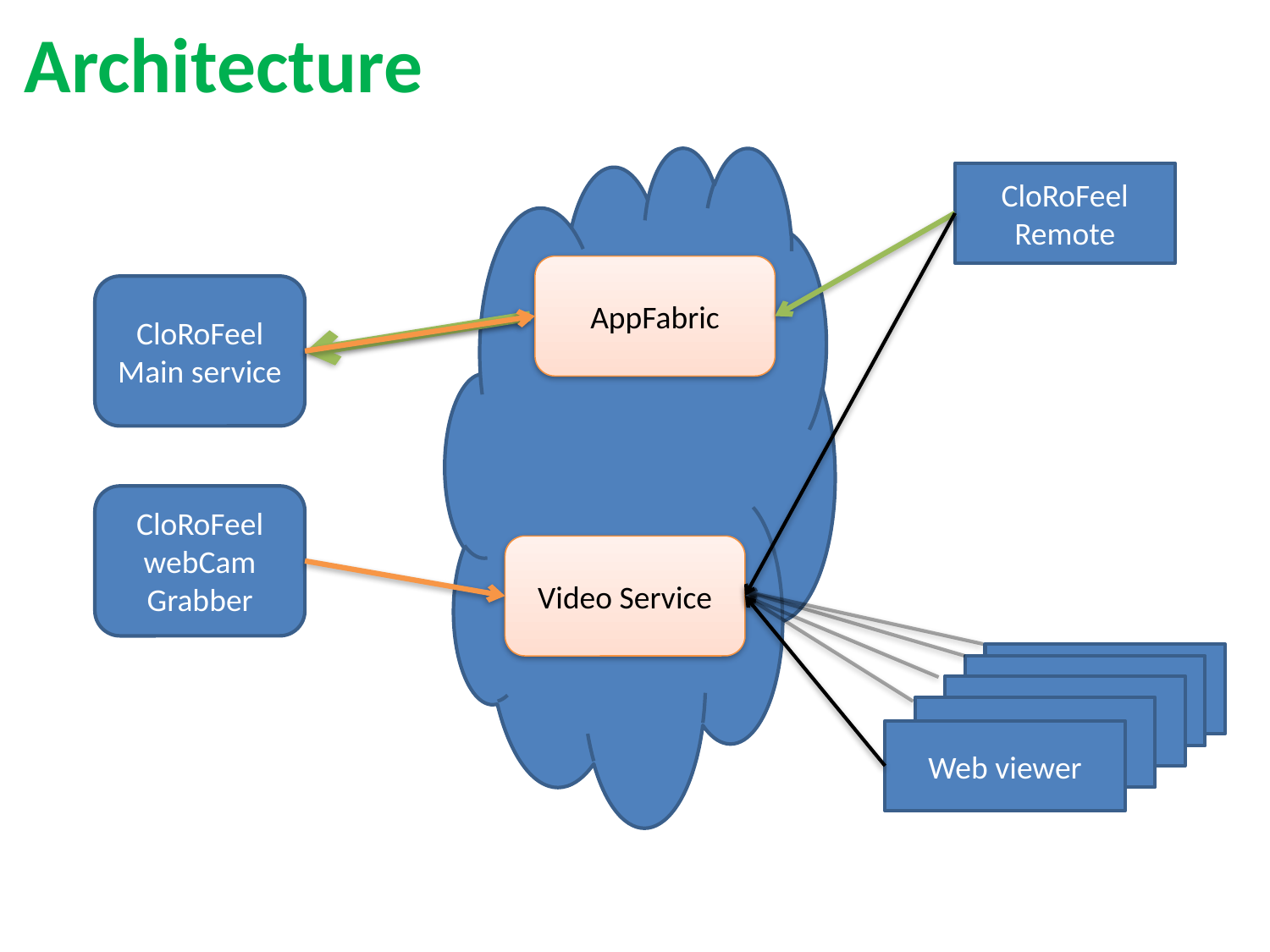

# Architecture

CloRoFeel
Remote
AppFabric
CloRoFeel
Main service
CloRoFeel
webCam Grabber
Video Service

Web viewer